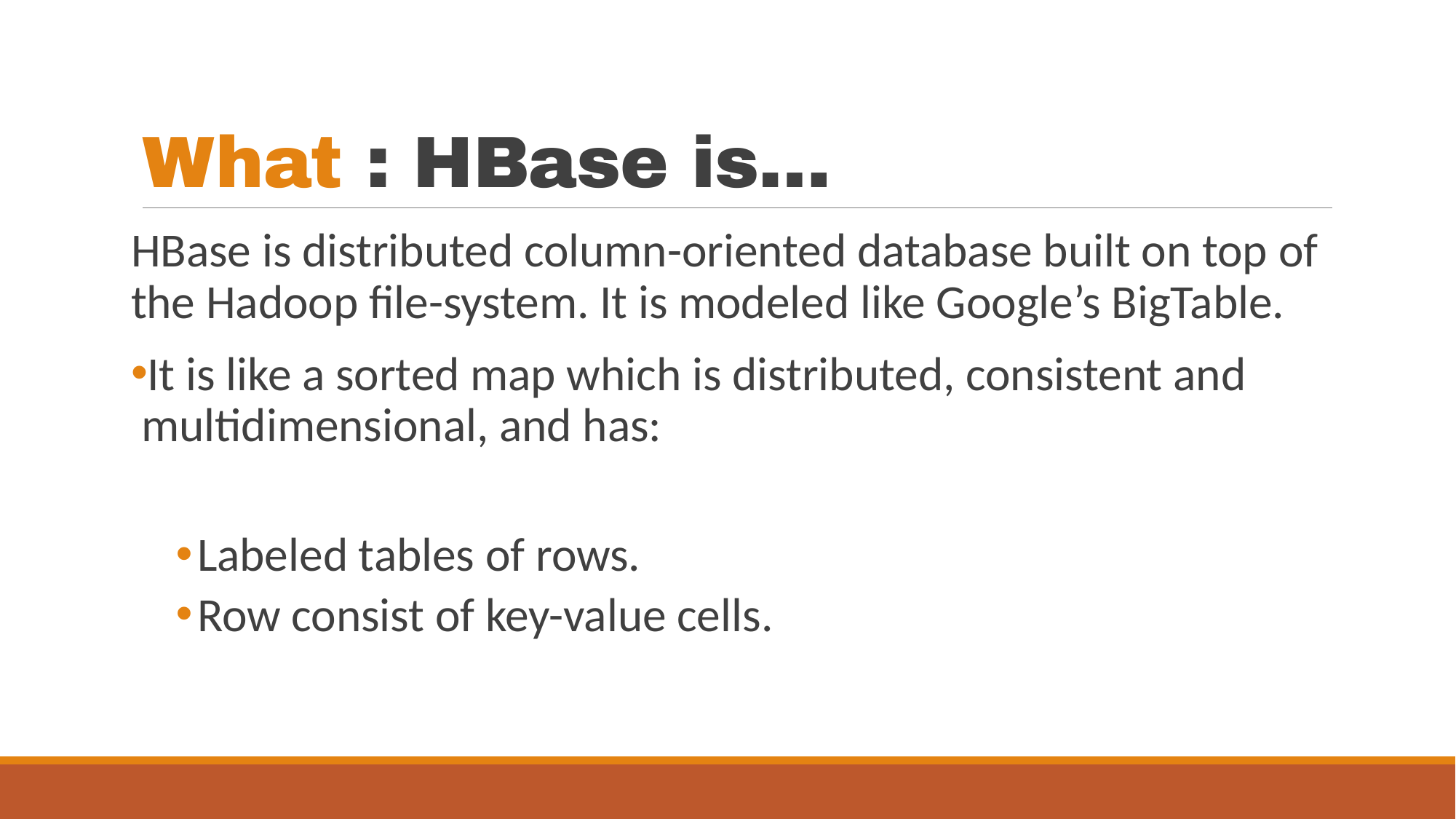

# What : HBase is…
HBase is distributed column-oriented database built on top of the Hadoop file-system. It is modeled like Google’s BigTable.
It is like a sorted map which is distributed, consistent and multidimensional, and has:

Labeled tables of rows.
Row consist of key-value cells.